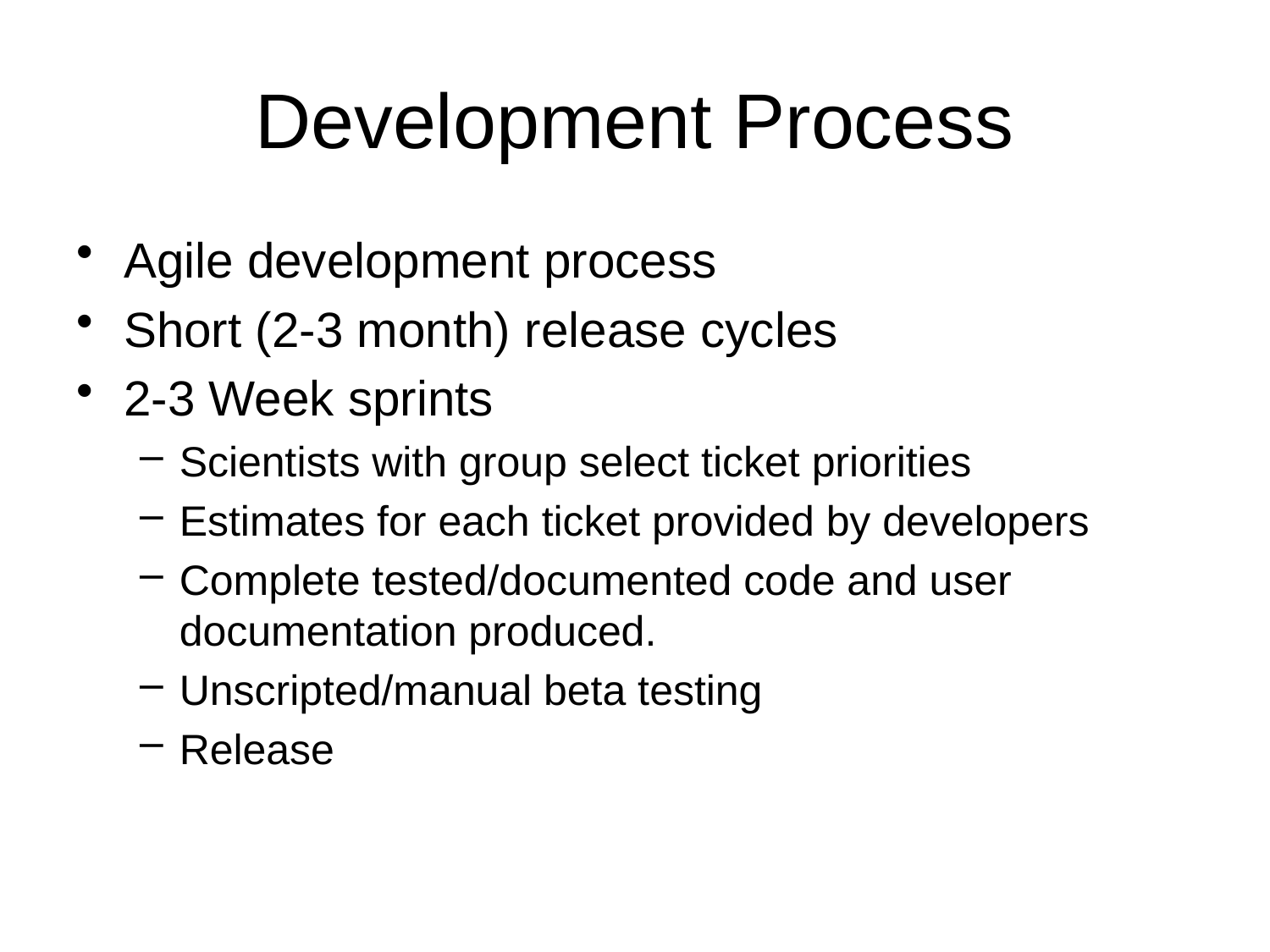

# Development Process
Agile development process
Short (2-3 month) release cycles
2-3 Week sprints
Scientists with group select ticket priorities
Estimates for each ticket provided by developers
Complete tested/documented code and user documentation produced.
Unscripted/manual beta testing
Release